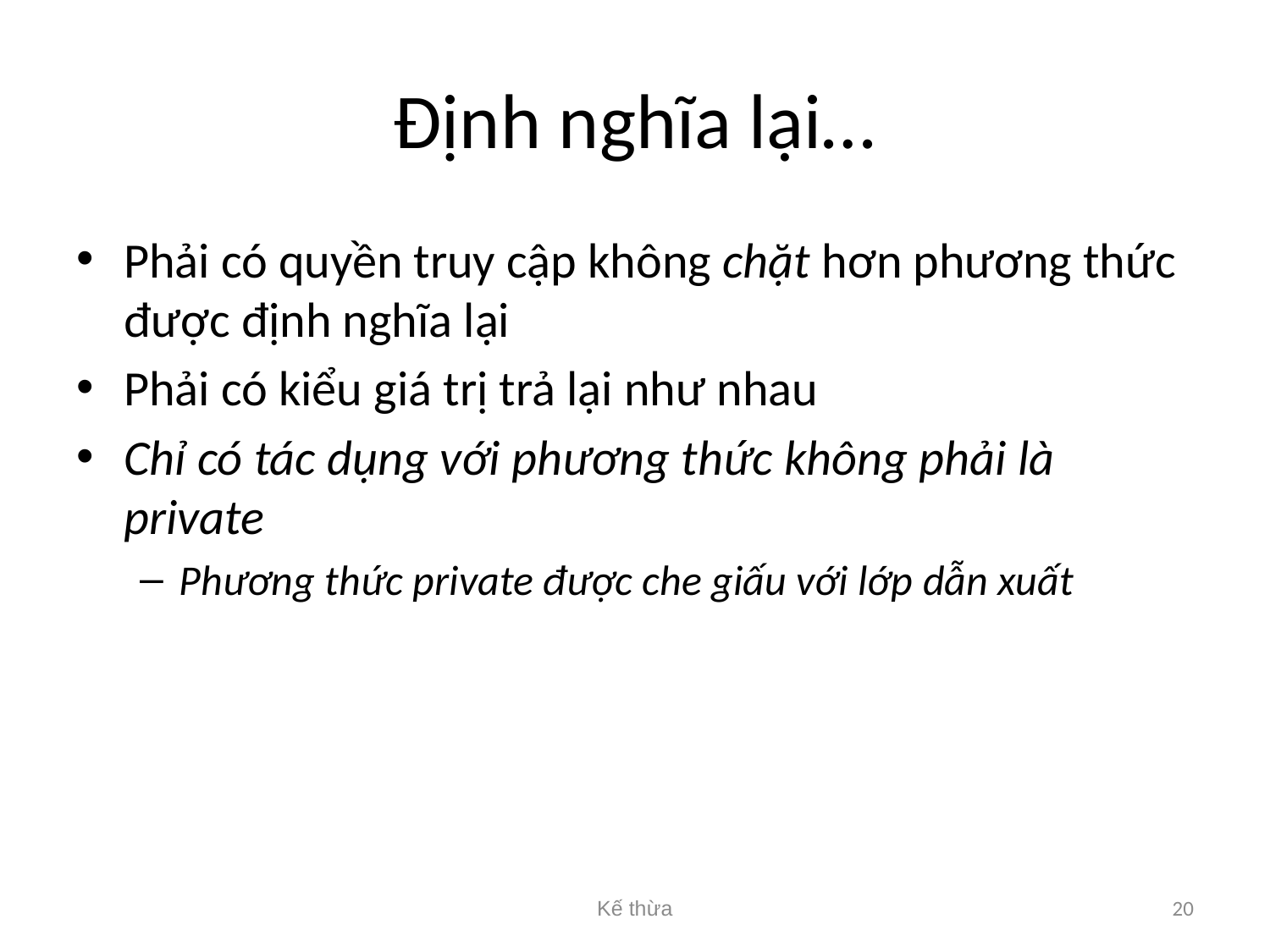

# Định nghĩa lại…
Phải có quyền truy cập không chặt hơn phương thức được định nghĩa lại
Phải có kiểu giá trị trả lại như nhau
Chỉ có tác dụng với phương thức không phải là private
Phương thức private được che giấu với lớp dẫn xuất
Kế thừa
20